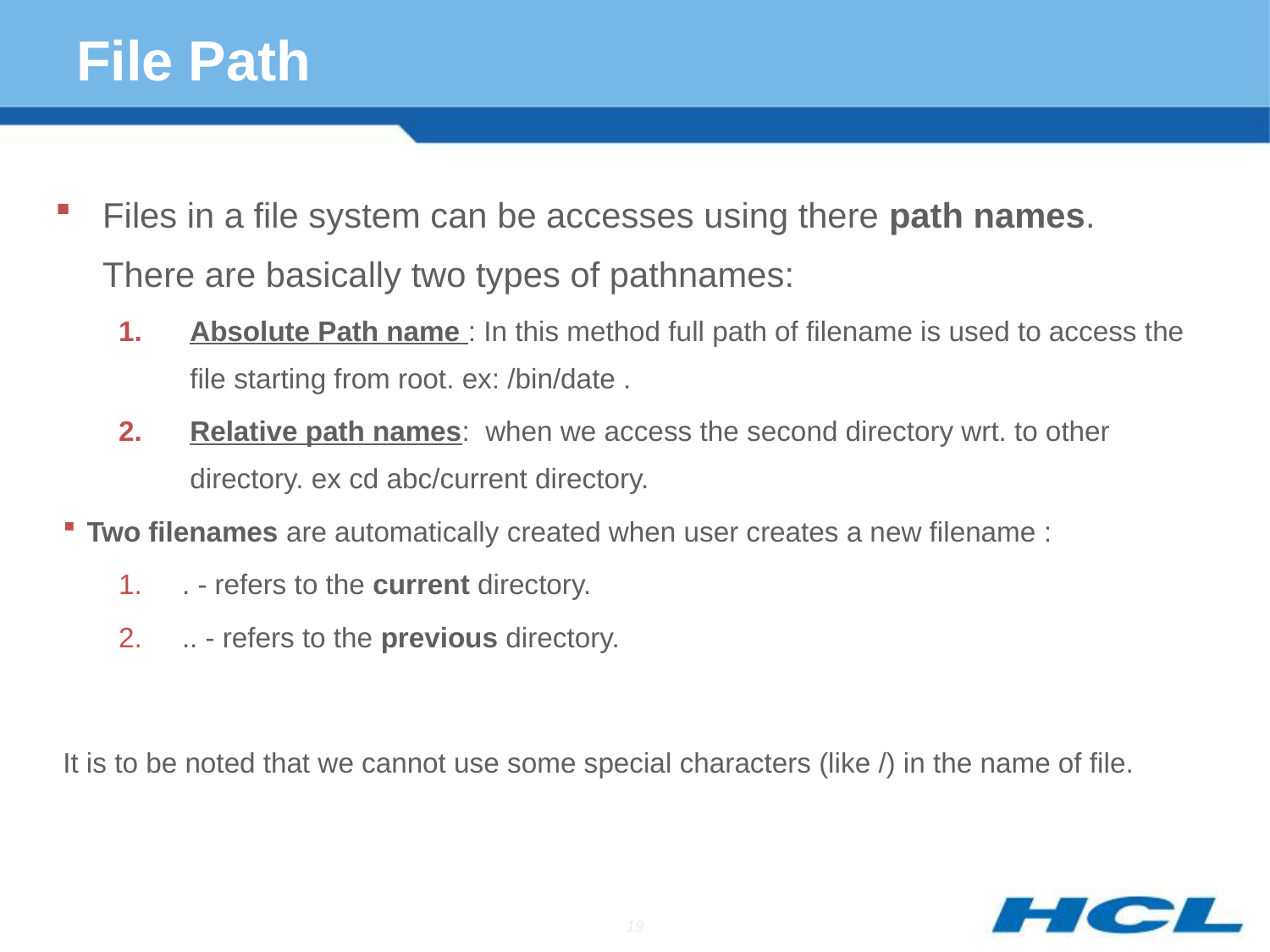

# File Path
Files in a file system can be accesses using there path names. There are basically two types of pathnames:
Absolute Path name : In this method full path of filename is used to access the file starting from root. ex: /bin/date .
Relative path names:  when we access the second directory wrt. to other directory. ex cd abc/current directory.
Two filenames are automatically created when user creates a new filename :
. - refers to the current directory.
.. - refers to the previous directory.

It is to be noted that we cannot use some special characters (like /) in the name of file.
19